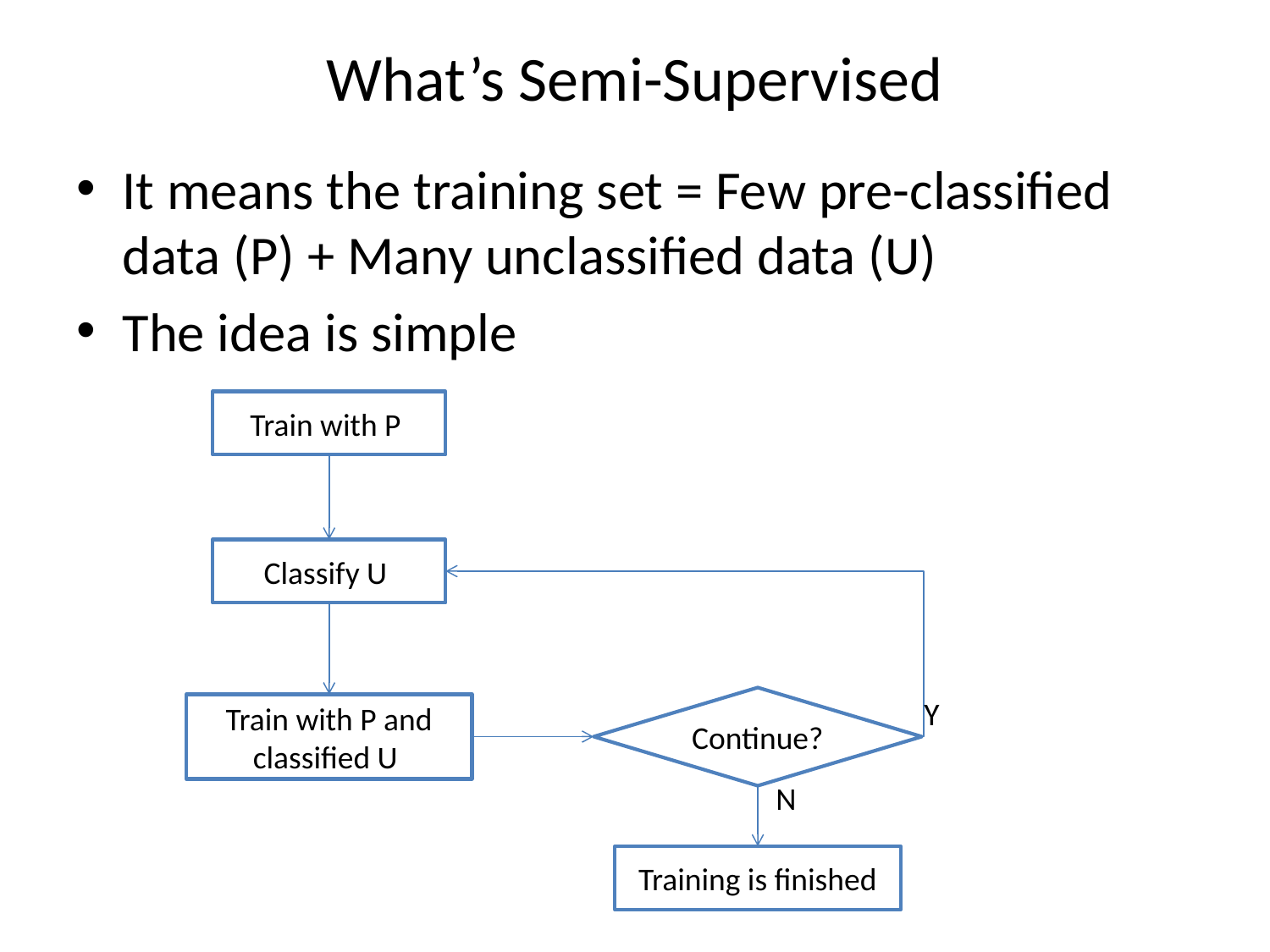

# What’s Semi-Supervised
It means the training set = Few pre-classified data (P) + Many unclassified data (U)
The idea is simple

Train with P
Classify U
Continue?
Y
Train with P and classified U
N
Training is finished